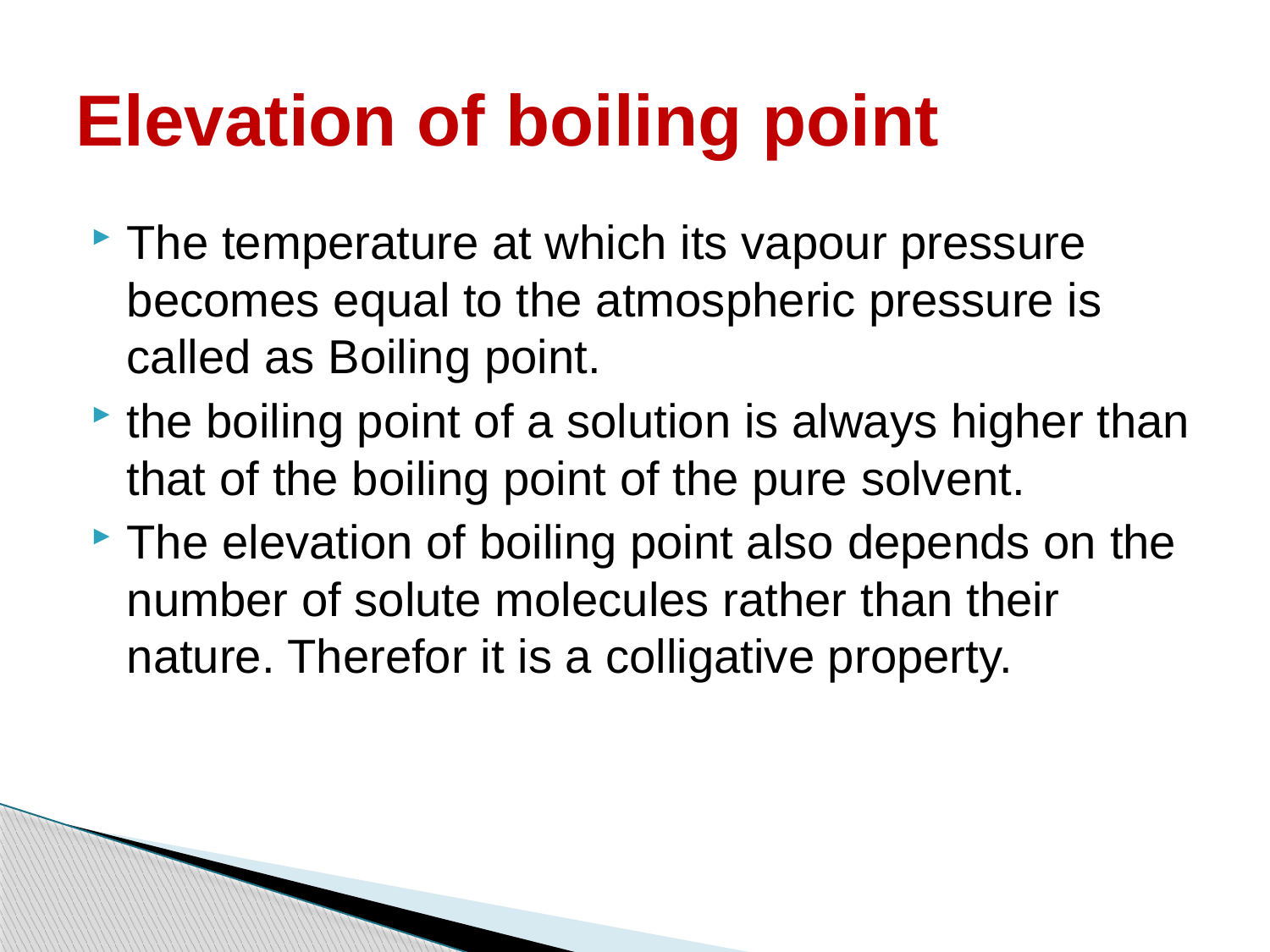

# Elevation of boiling point
The temperature at which its vapour pressure becomes equal to the atmospheric pressure is called as Boiling point.
the boiling point of a solution is always higher than that of the boiling point of the pure solvent.
The elevation of boiling point also depends on the number of solute molecules rather than their nature. Therefor it is a colligative property.